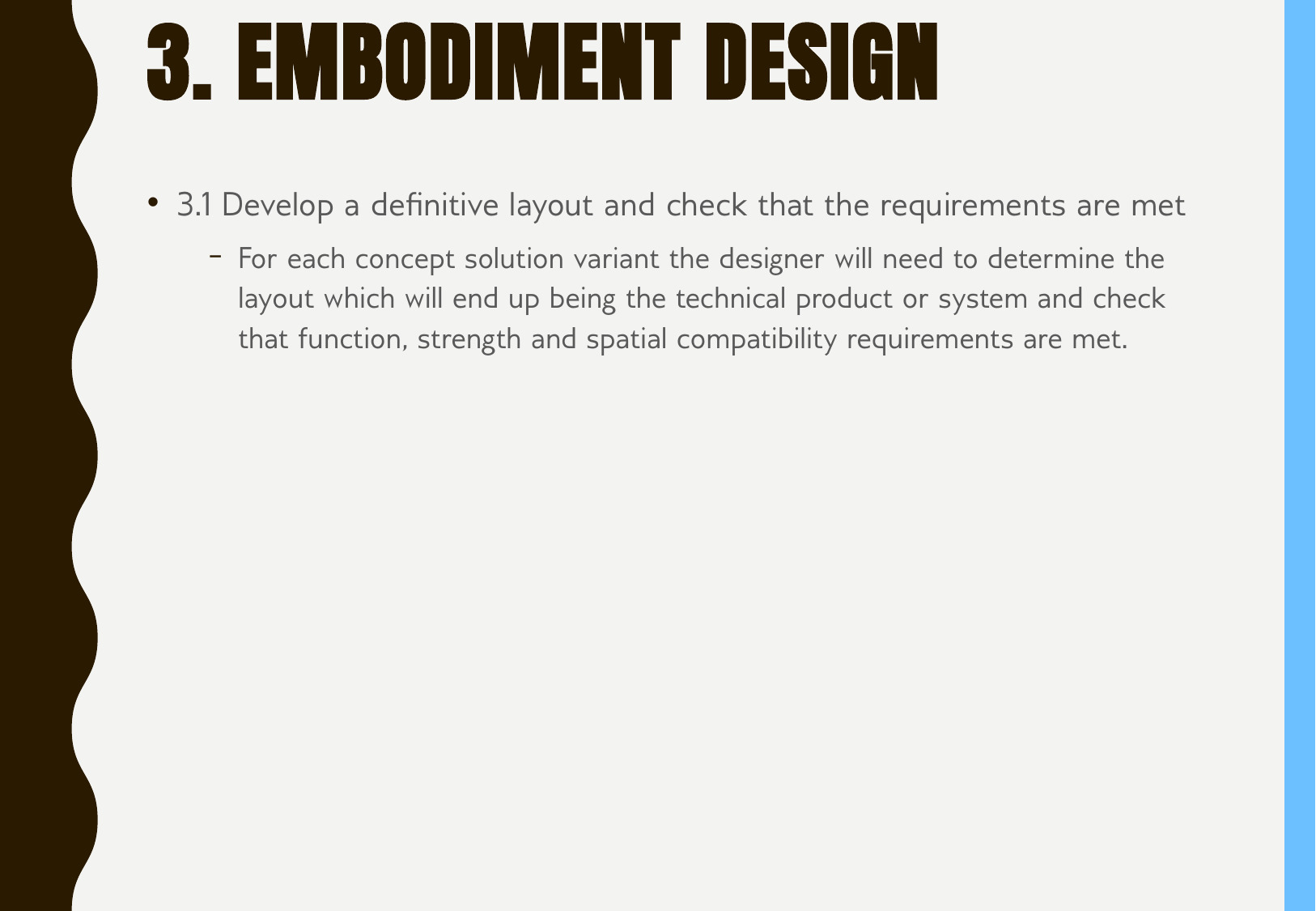

# 3. Embodiment design
3.1 Develop a definitive layout and check that the requirements are met
For each concept solution variant the designer will need to determine the layout which will end up being the technical product or system and check that function, strength and spatial compatibility requirements are met.